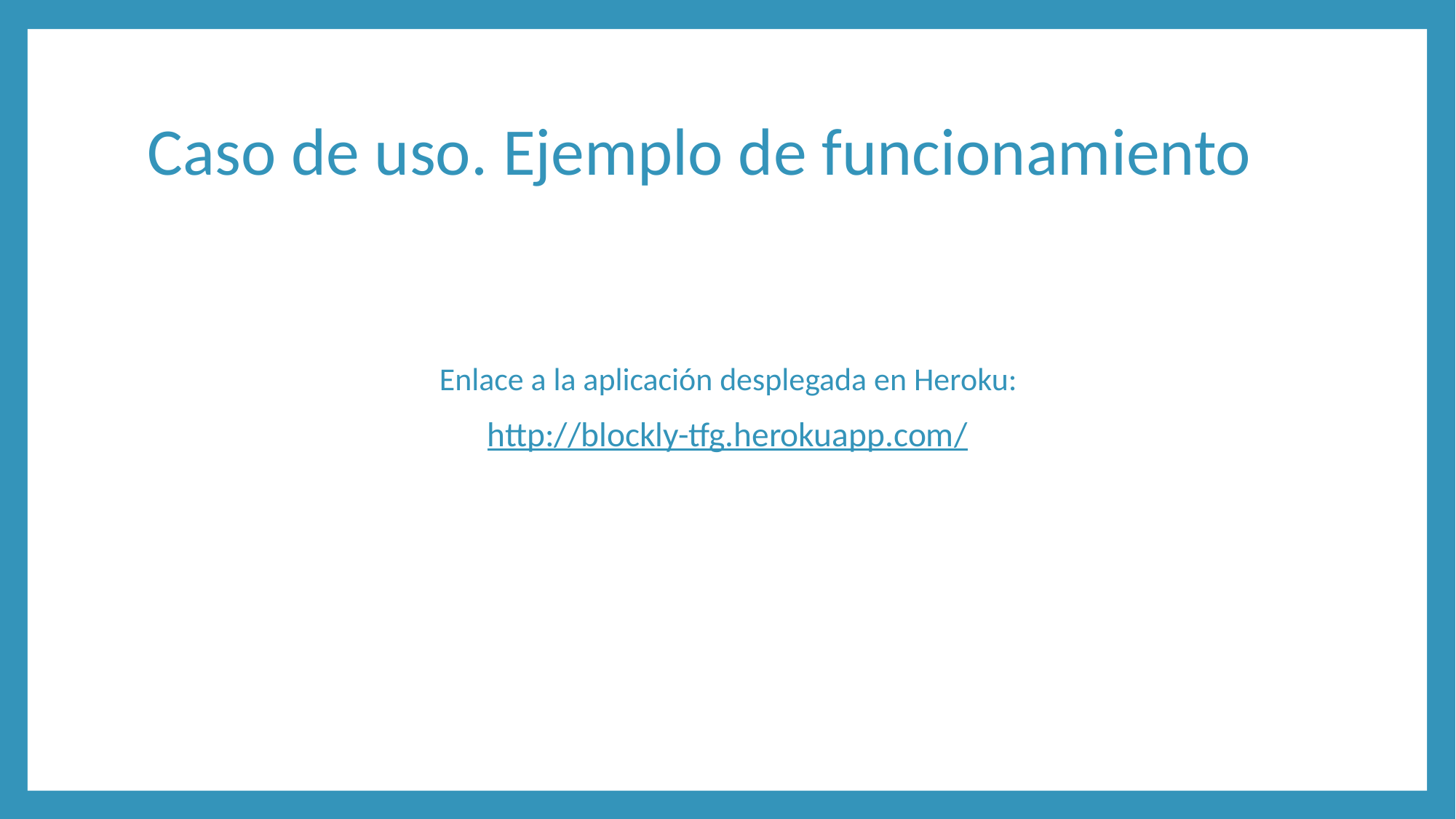

# Caso de uso. Ejemplo de funcionamiento
Enlace a la aplicación desplegada en Heroku:
http://blockly-tfg.herokuapp.com/